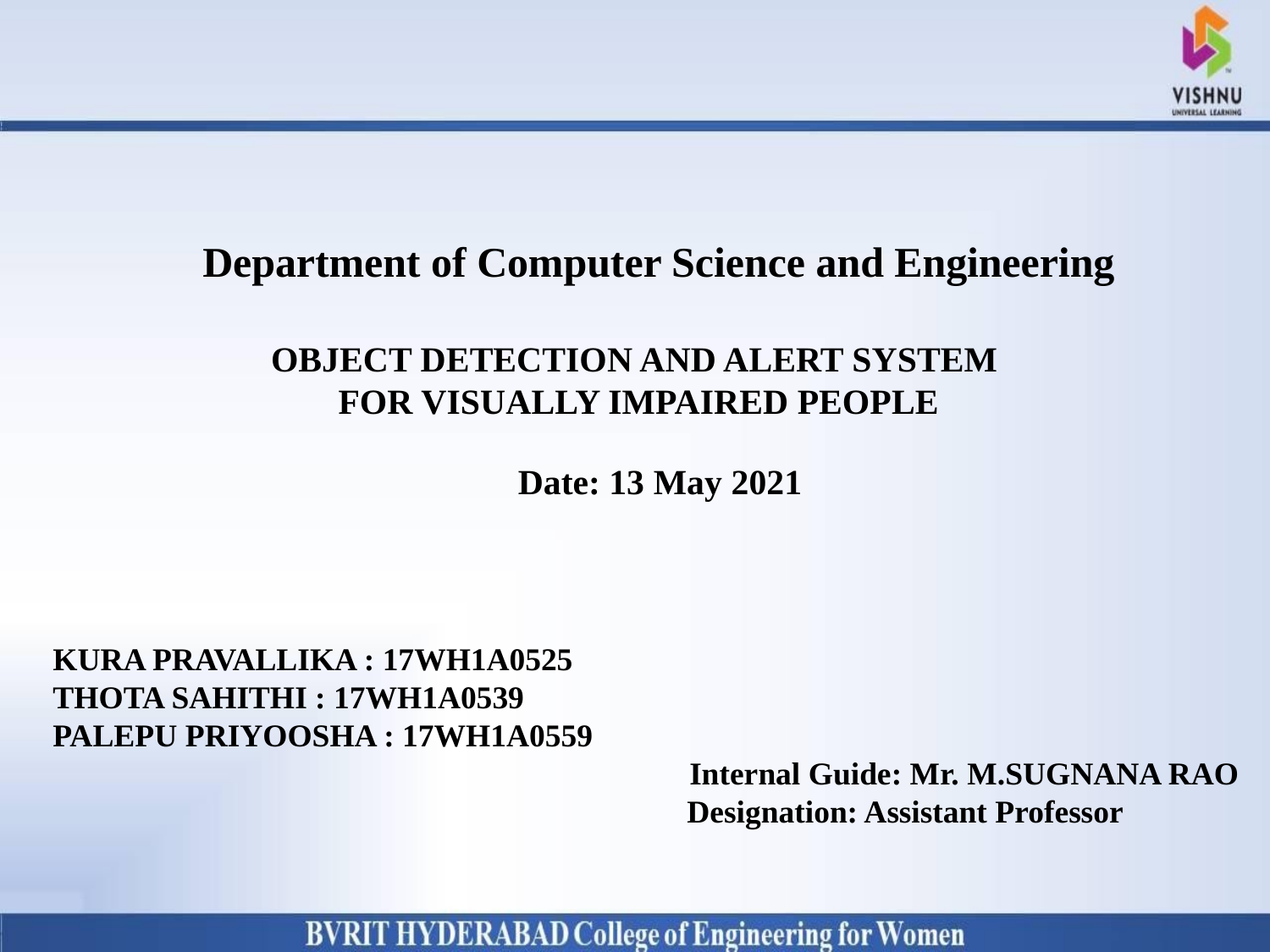

Department of Computer Science and Engineering
OBJECT DETECTION AND ALERT SYSTEM
FOR VISUALLY IMPAIRED PEOPLE
Date: 13 May 2021
KURA PRAVALLIKA : 17WH1A0525
THOTA SAHITHI : 17WH1A0539
PALEPU PRIYOOSHA : 17WH1A0559
				                Internal Guide: Mr. M.SUGNANA RAO
         			               Designation: Assistant Professor